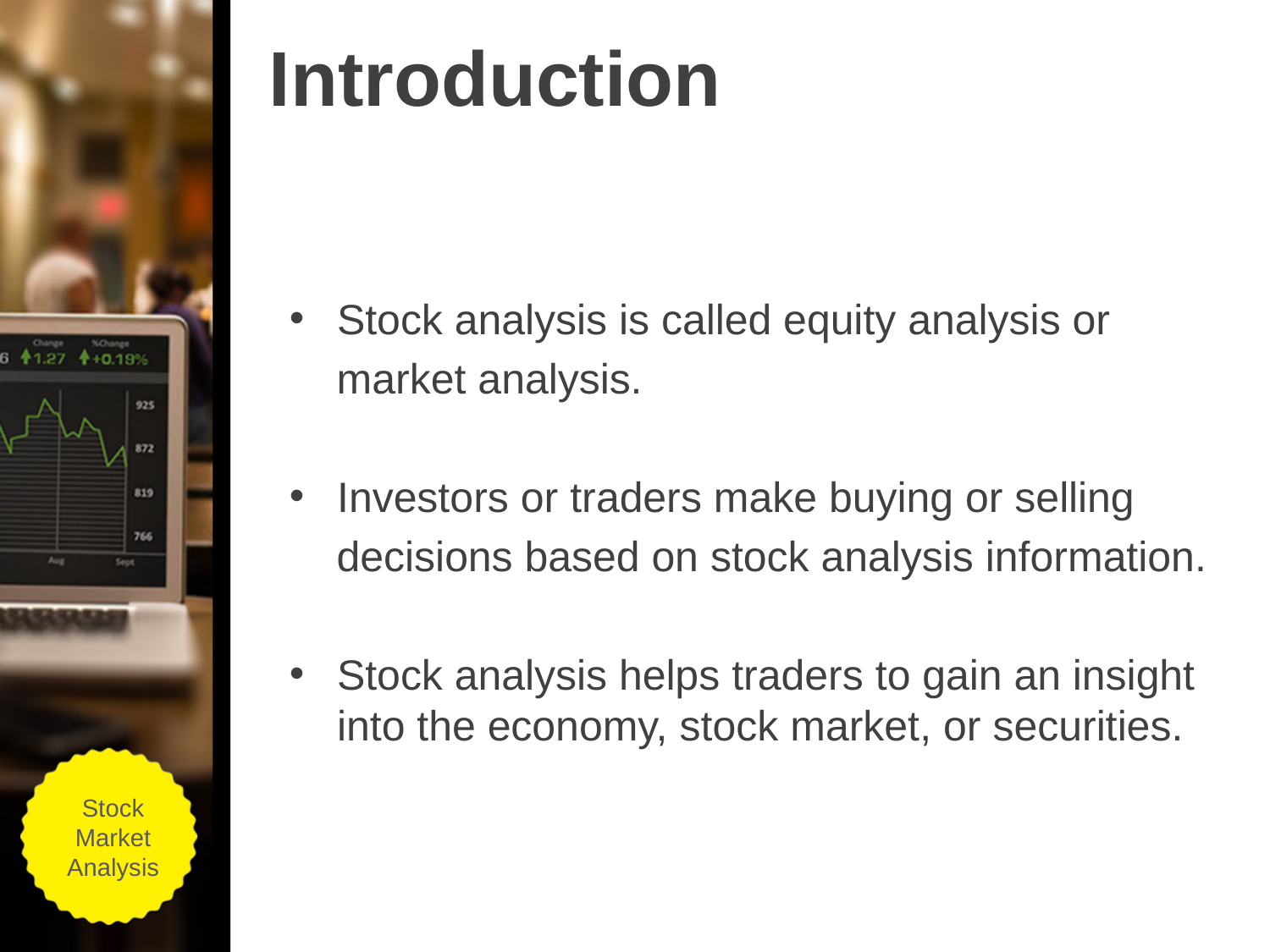

# Introduction
Stock analysis is called equity analysis or
    market analysis.

Investors or traders make buying or selling
    decisions based on stock analysis information.

Stock analysis helps traders to gain an insight into the economy, stock market, or securities.
Stock Market Analysis